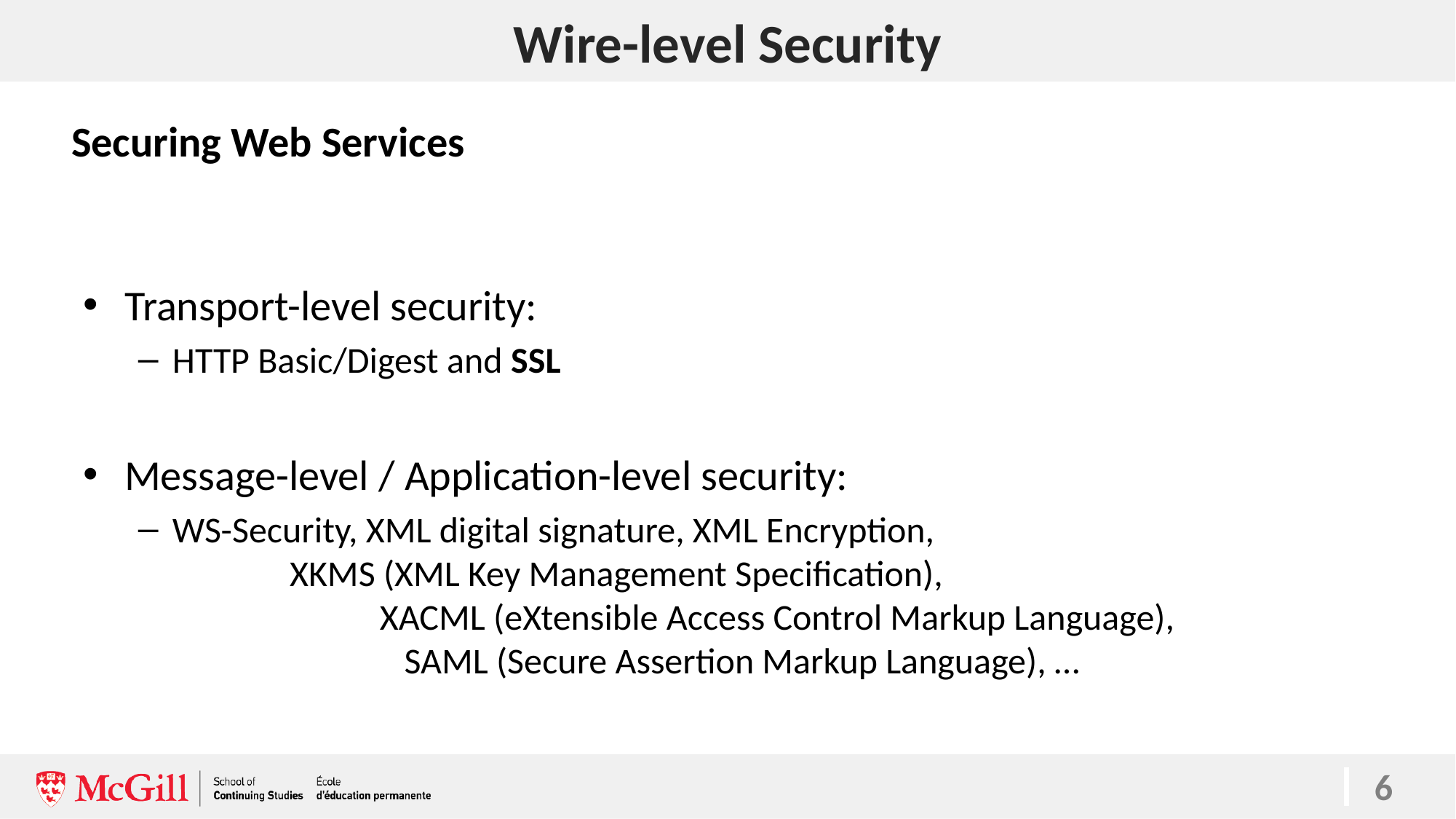

# Wire-level Security
Securing Web Services
Transport-level security:
HTTP Basic/Digest and SSL

Message-level / Application-level security:
WS-Security, XML digital signature, XML Encryption, 				 XKMS (XML Key Management Specification), 				            XACML (eXtensible Access Control Markup Language), 		               SAML (Secure Assertion Markup Language), …